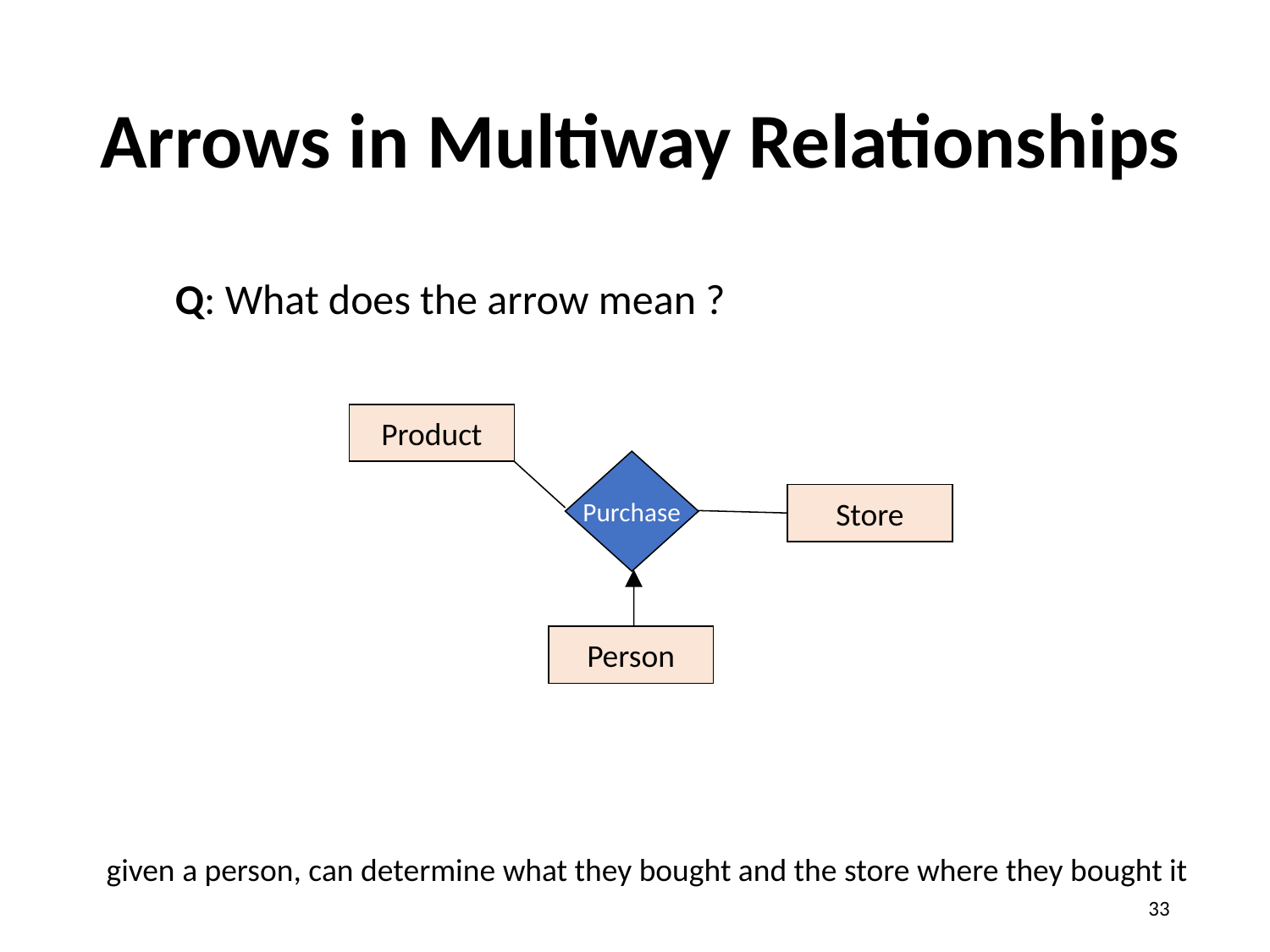

# Arrows in Multiway Relationships
Q: What does the arrow mean ?
Product
Purchase

Store

Person
given a person, can determine what they bought and the store where they bought it

33